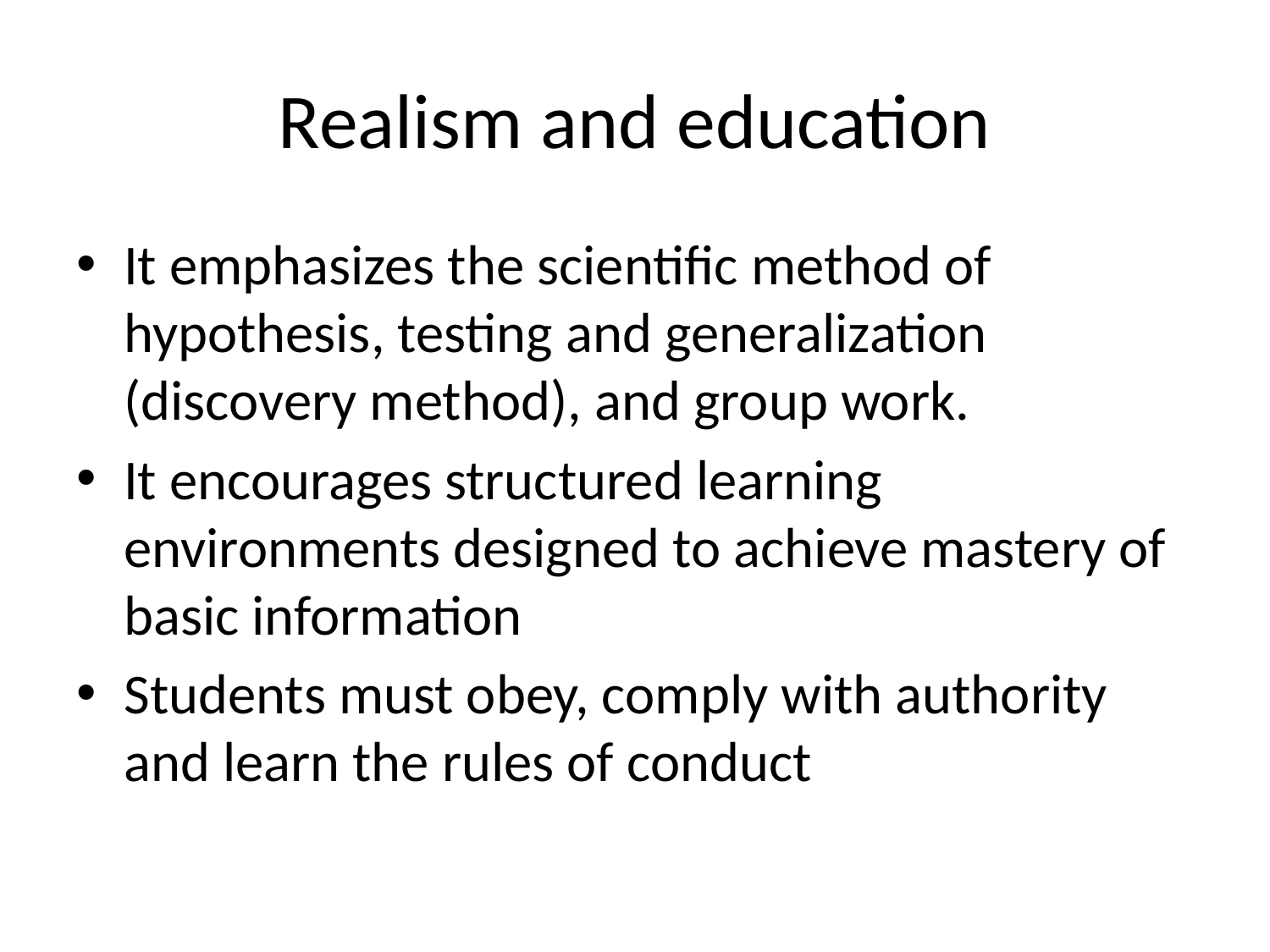

# Realism and education
It emphasizes the scientific method of hypothesis, testing and generalization (discovery method), and group work.
It encourages structured learning  environments designed to achieve mastery of basic information
Students must obey, comply with authority and learn the rules of conduct